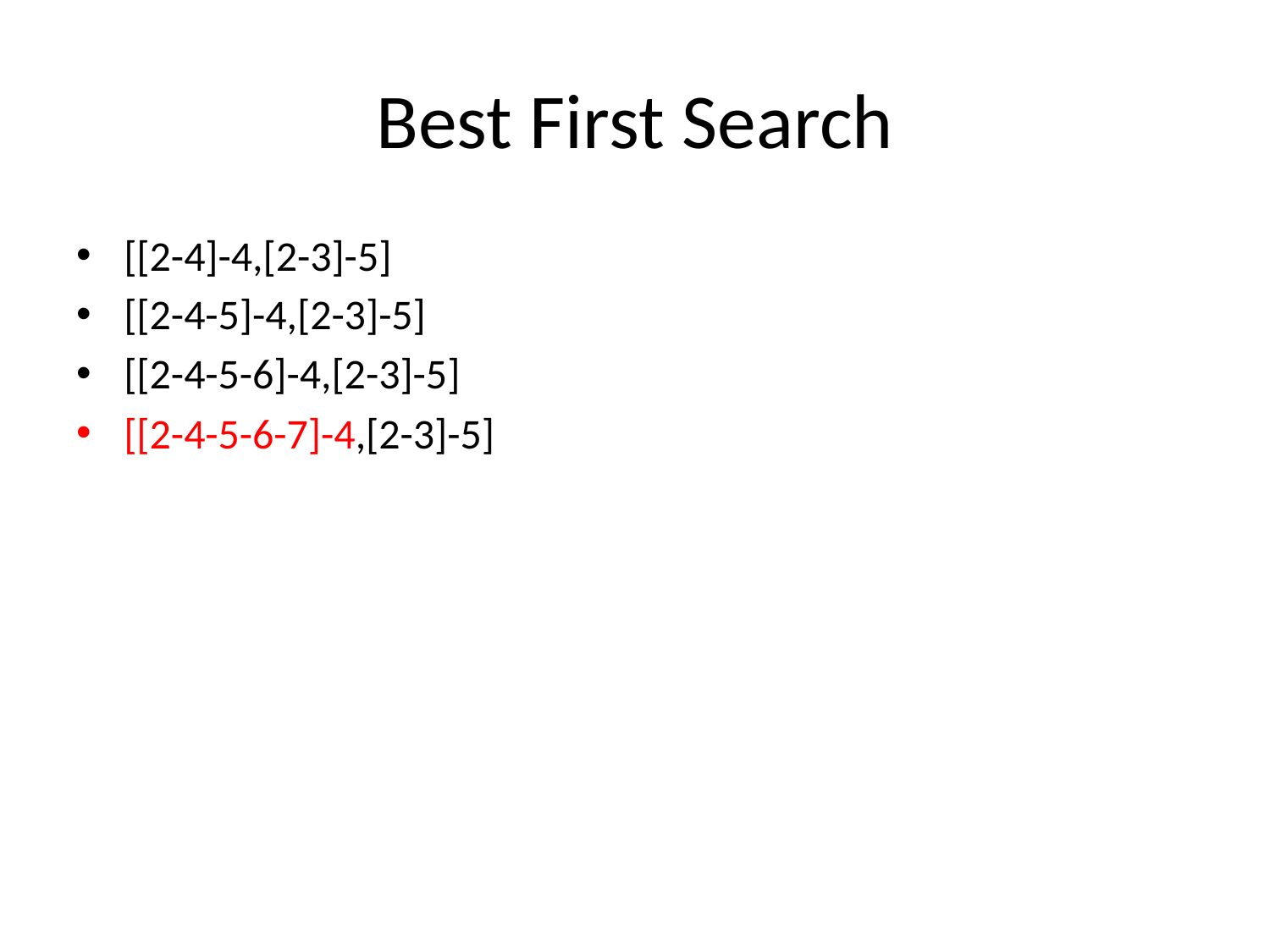

# Best First Search
[[2-4]-4,[2-3]-5]
[[2-4-5]-4,[2-3]-5]
[[2-4-5-6]-4,[2-3]-5]
[[2-4-5-6-7]-4,[2-3]-5]